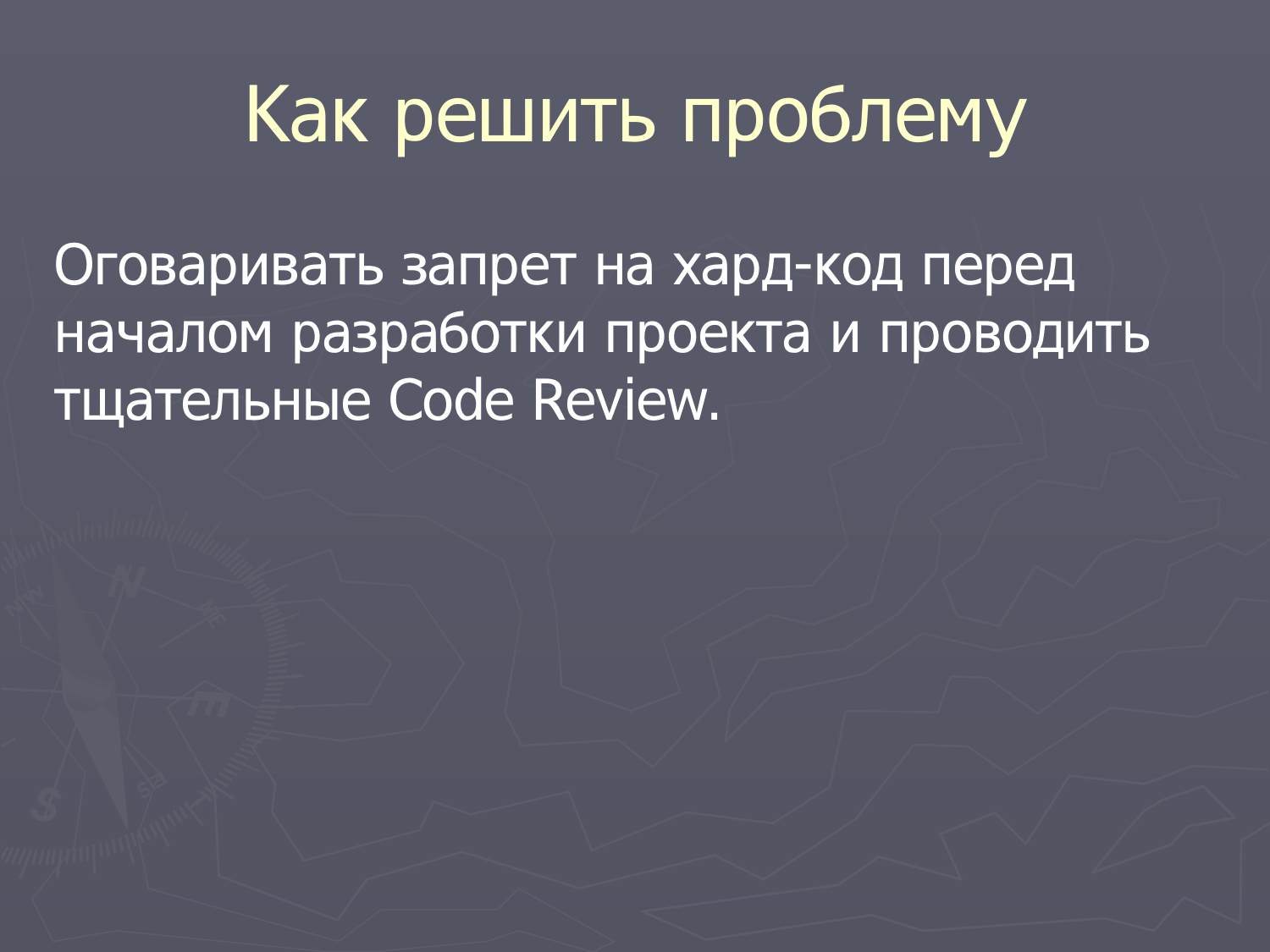

# Как решить проблему
Оговаривать запрет на хард-код перед началом разработки проекта и проводить тщательные Code Review.